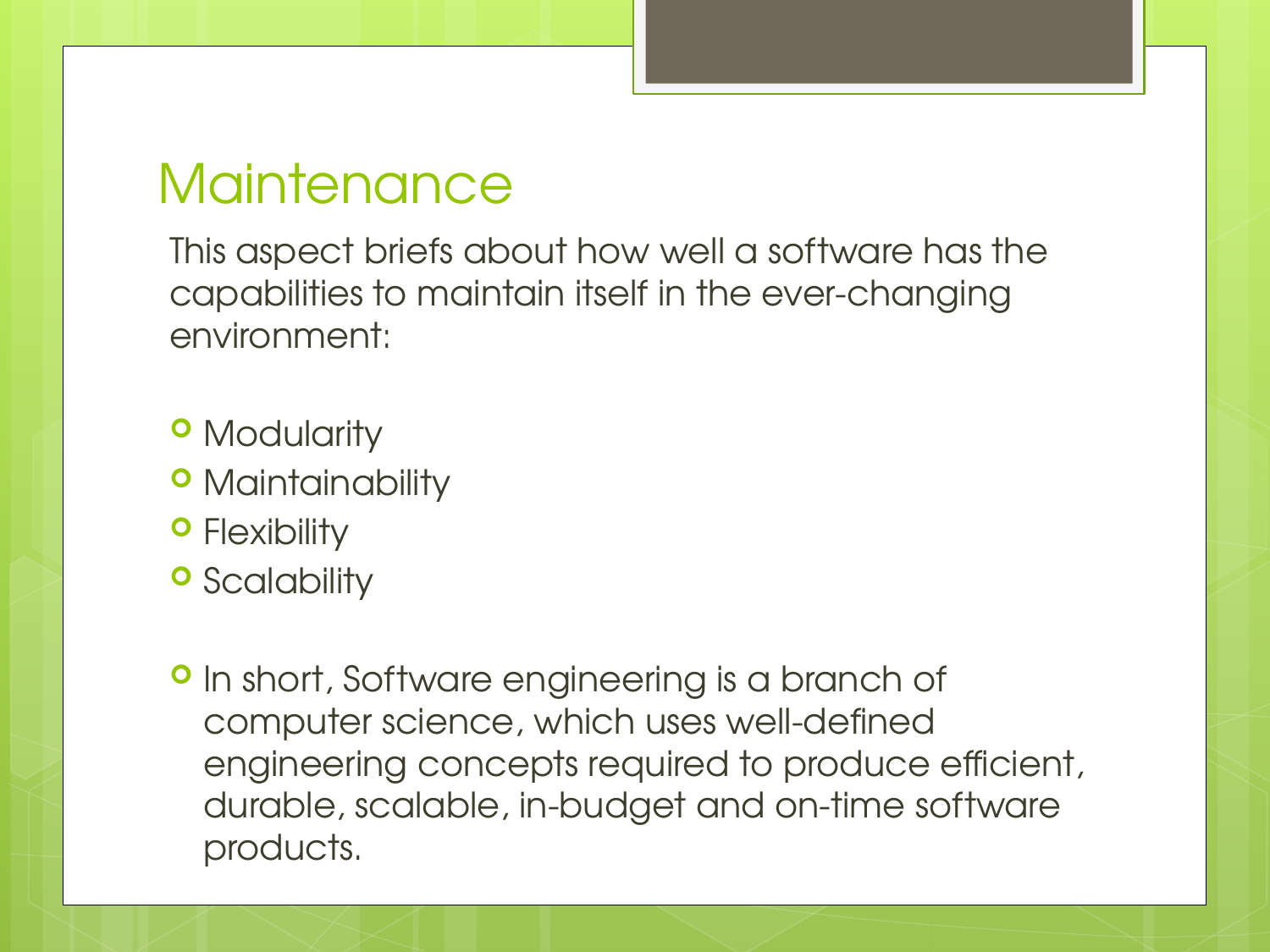

# Maintenance
This aspect briefs about how well a software has the capabilities to maintain itself in the ever-changing environment:

Modularity
Maintainability
Flexibility
Scalability

In short, Software engineering is a branch of computer science, which uses well-defined engineering concepts required to produce efficient, durable, scalable, in-budget and on-time software products.